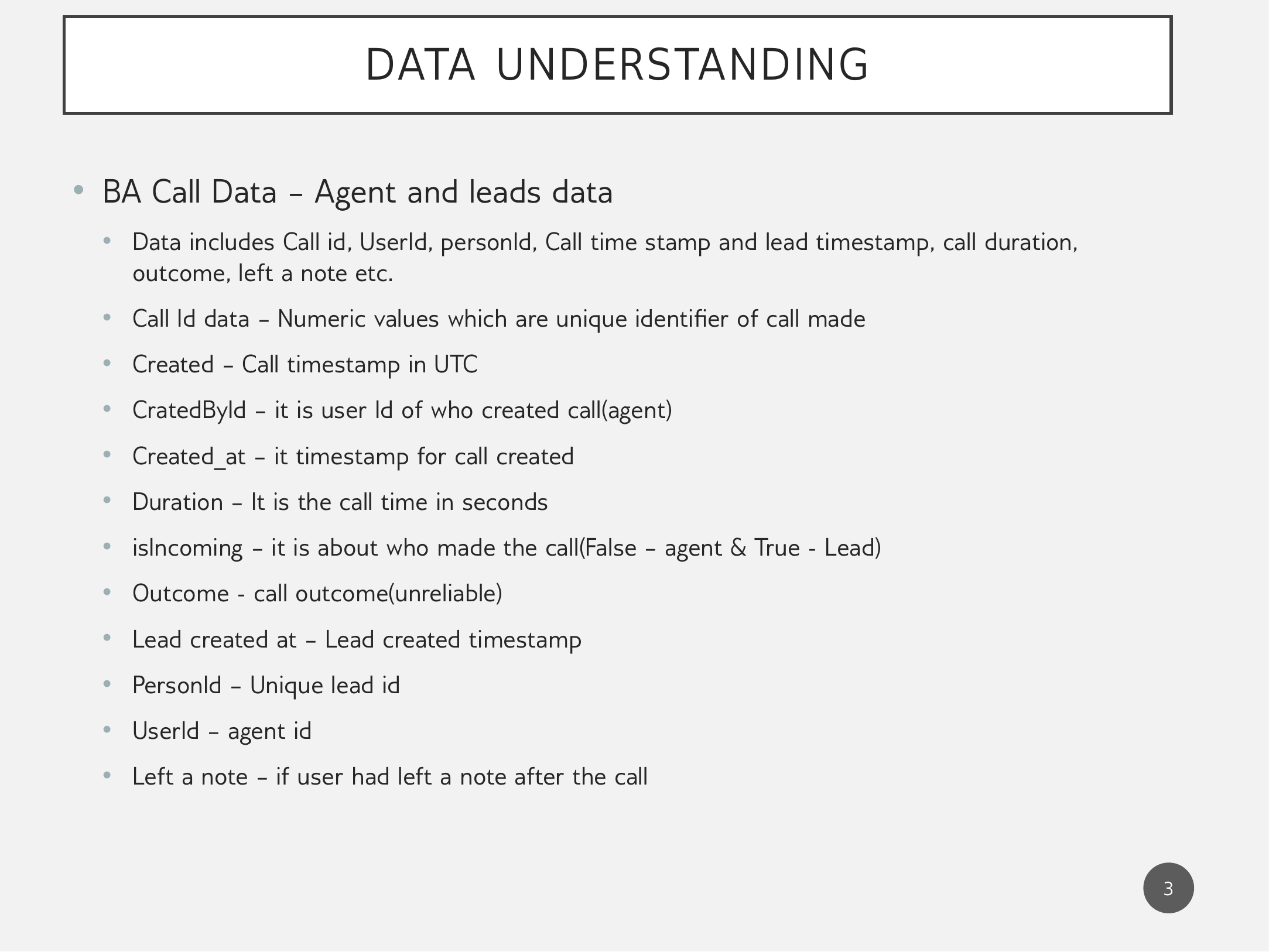

# Data understanding
BA Call Data – Agent and leads data
Data includes Call id, UserId, personId, Call time stamp and lead timestamp, call duration, outcome, left a note etc.
Call Id data – Numeric values which are unique identifier of call made
Created – Call timestamp in UTC
CratedById – it is user Id of who created call(agent)
Created_at – it timestamp for call created
Duration – It is the call time in seconds
isIncoming – it is about who made the call(False – agent & True - Lead)
Outcome - call outcome(unreliable)
Lead created at – Lead created timestamp
PersonId – Unique lead id
UserId – agent id
Left a note – if user had left a note after the call

3